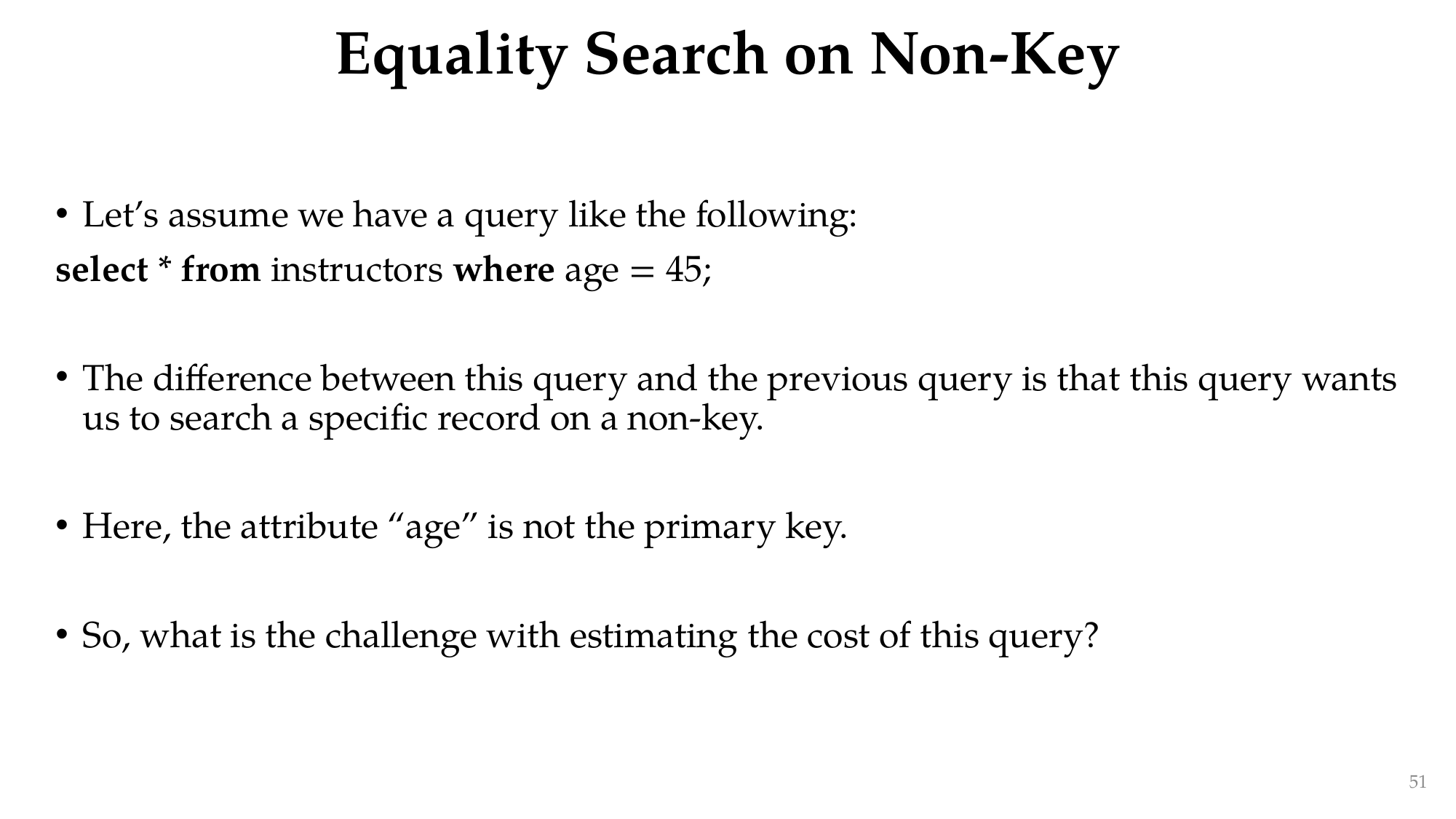

# Equality Search on Non-Key
Let’s assume we have a query like the following:
select * from instructors where age = 45;

The difference between this query and the previous query is that this query wants us to search a specific record on a non-key.

Here, the attribute “age” is not the primary key.

So, what is the challenge with estimating the cost of this query?
51